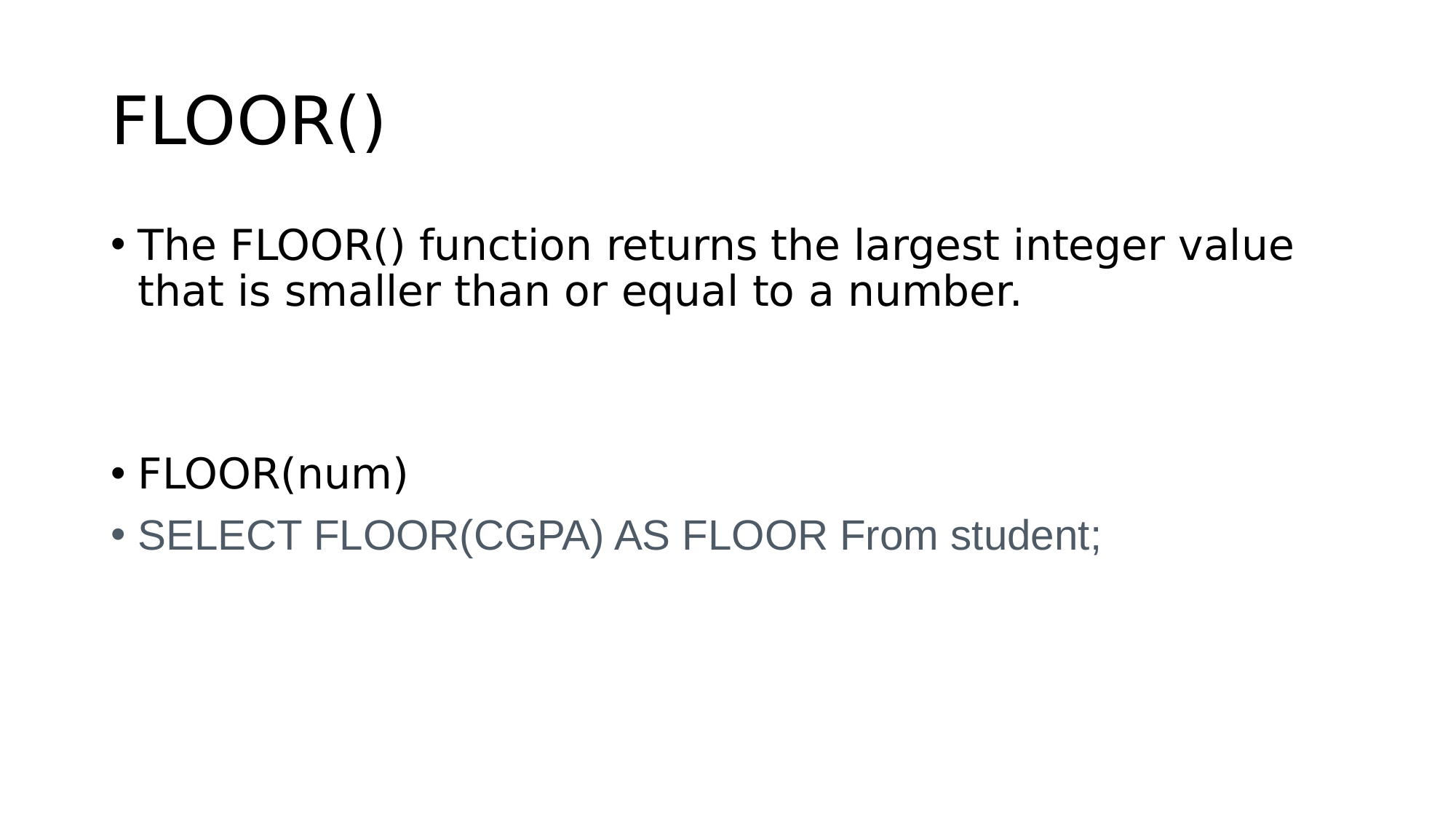

# FLOOR()
The FLOOR() function returns the largest integer value that is smaller than or equal to a number.

FLOOR(num)
SELECT FLOOR(CGPA) AS FLOOR From student;